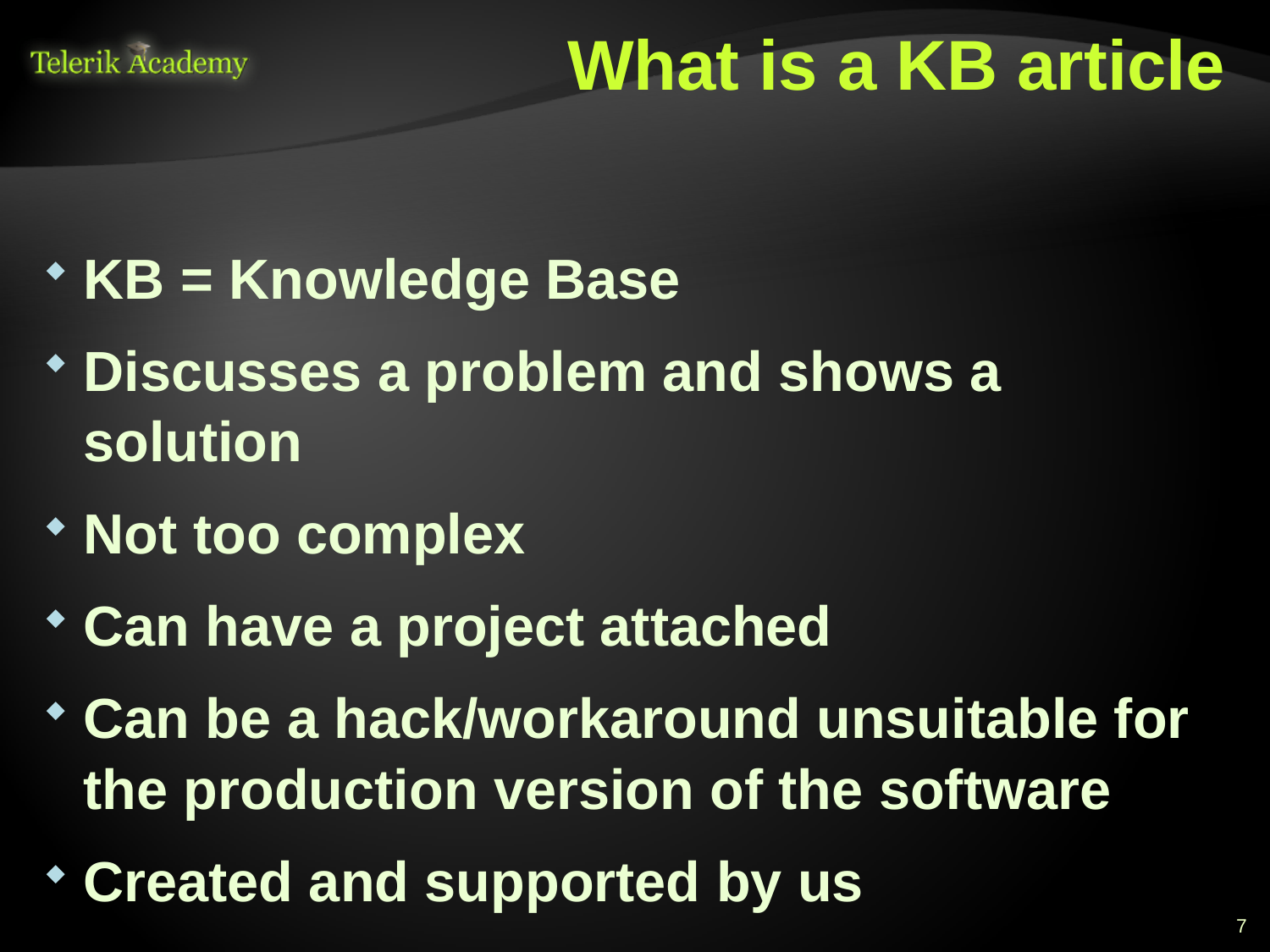

# What is a KB article
KB = Knowledge Base
Discusses a problem and shows a solution
Not too complex
Can have a project attached
Can be a hack/workaround unsuitable for the production version of the software
Created and supported by us

7